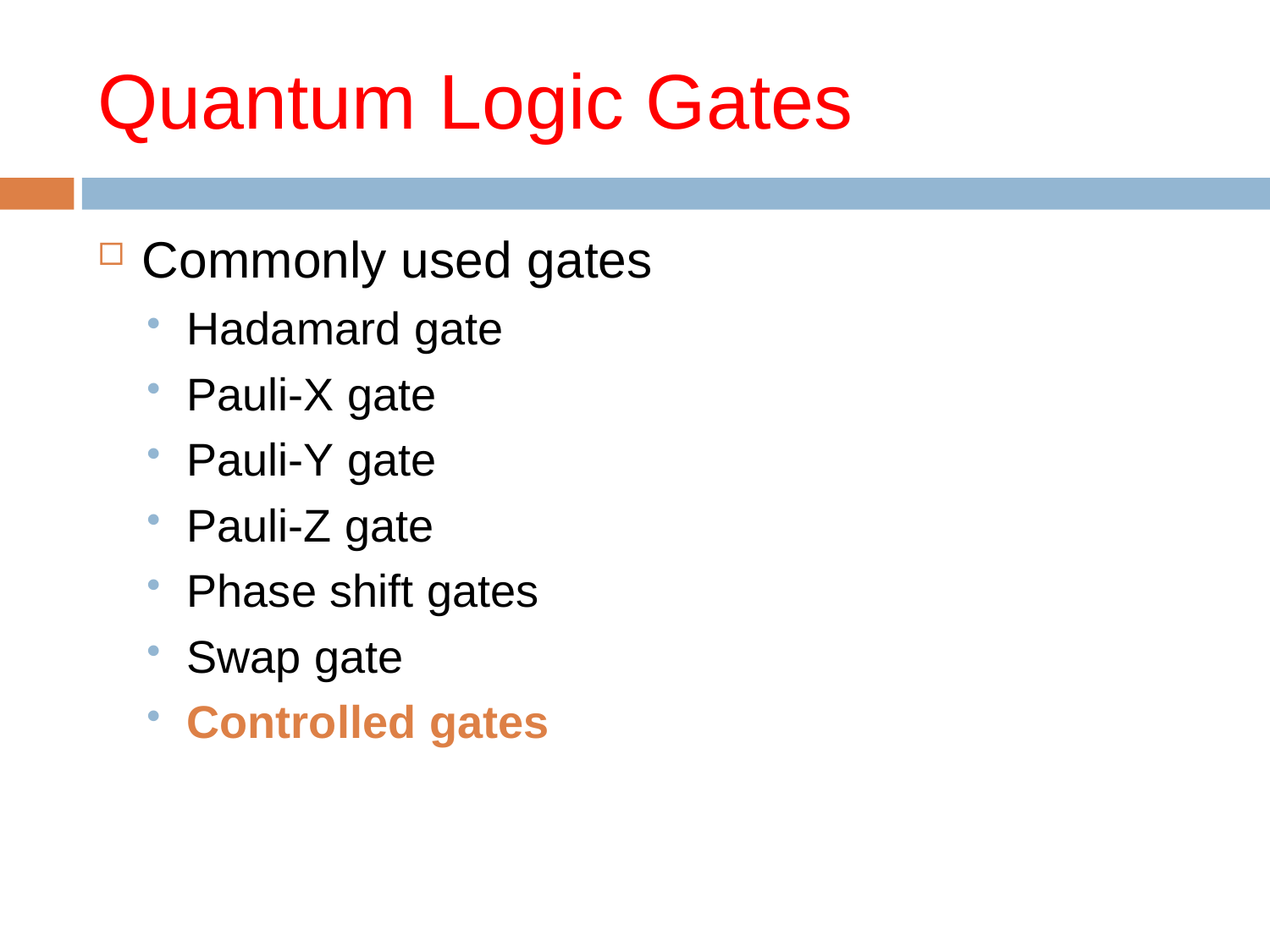

# Quantum Logic Gates
Commonly used gates
Hadamard gate
Pauli-X gate
Pauli-Y gate
Pauli-Z gate
Phase shift gates
Swap gate
Controlled gates